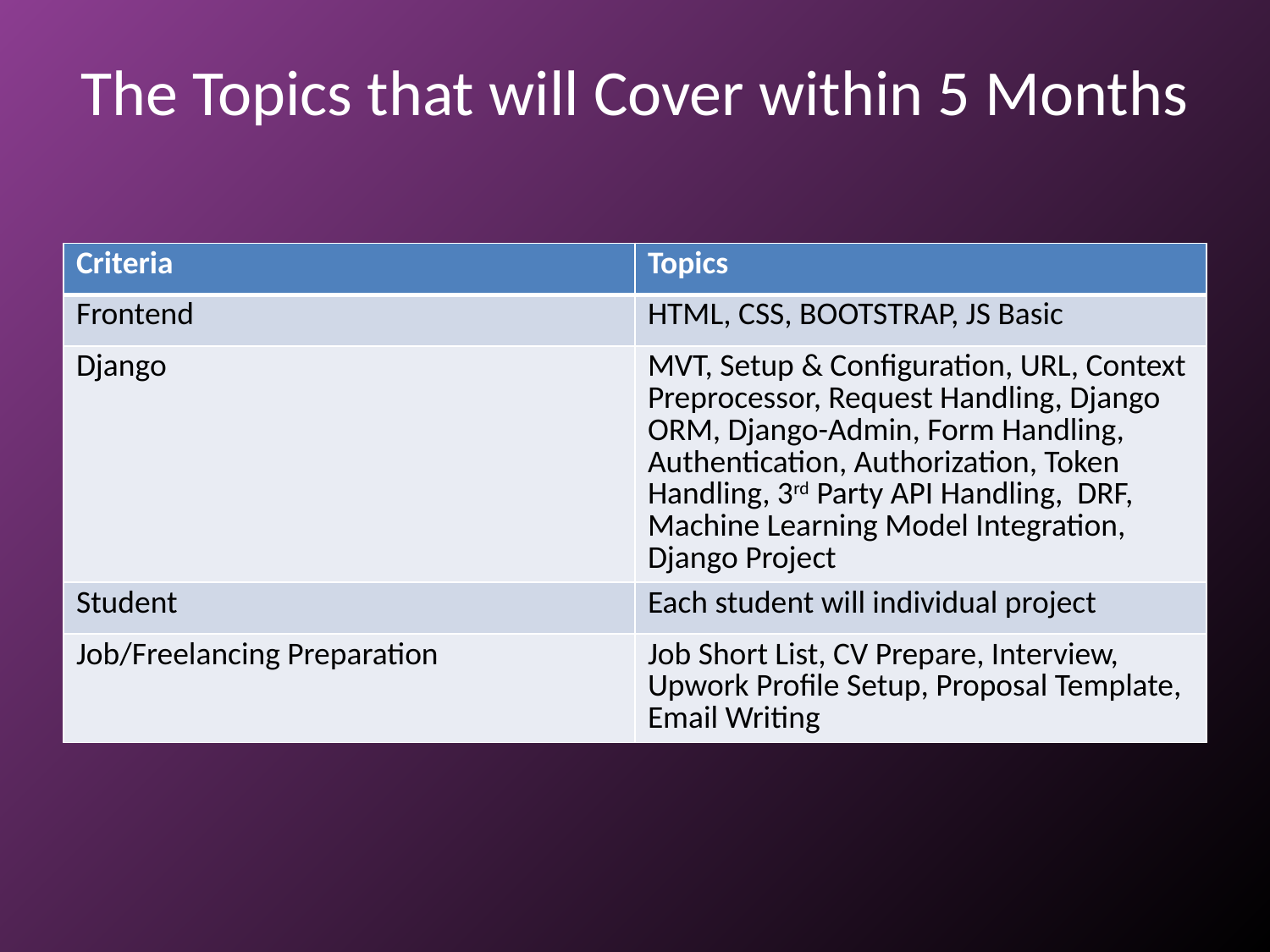

# The Topics that will Cover within 5 Months
| Criteria | Topics |
| --- | --- |
| Frontend | HTML, CSS, BOOTSTRAP, JS Basic |
| Django | MVT, Setup & Configuration, URL, Context Preprocessor, Request Handling, Django ORM, Django-Admin, Form Handling, Authentication, Authorization, Token Handling, 3rd Party API Handling, DRF, Machine Learning Model Integration, Django Project |
| Student | Each student will individual project |
| Job/Freelancing Preparation | Job Short List, CV Prepare, Interview, Upwork Profile Setup, Proposal Template, Email Writing |